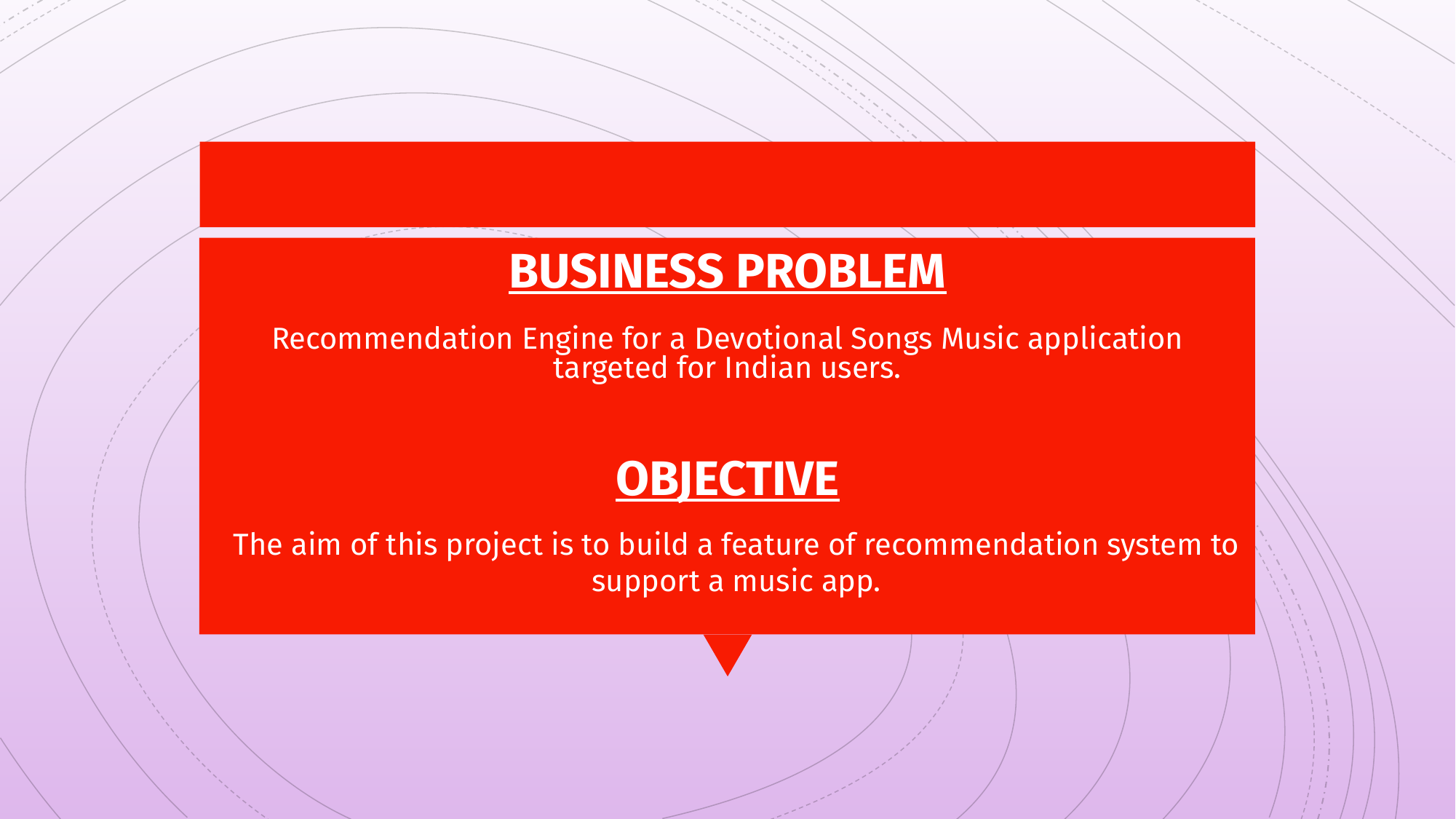

# BUSINESS PROBLEM Recommendation Engine for a Devotional Songs Music application targeted for Indian users.
OBJECTIVE
The aim of this project is to build a feature of recommendation system to support a music app.